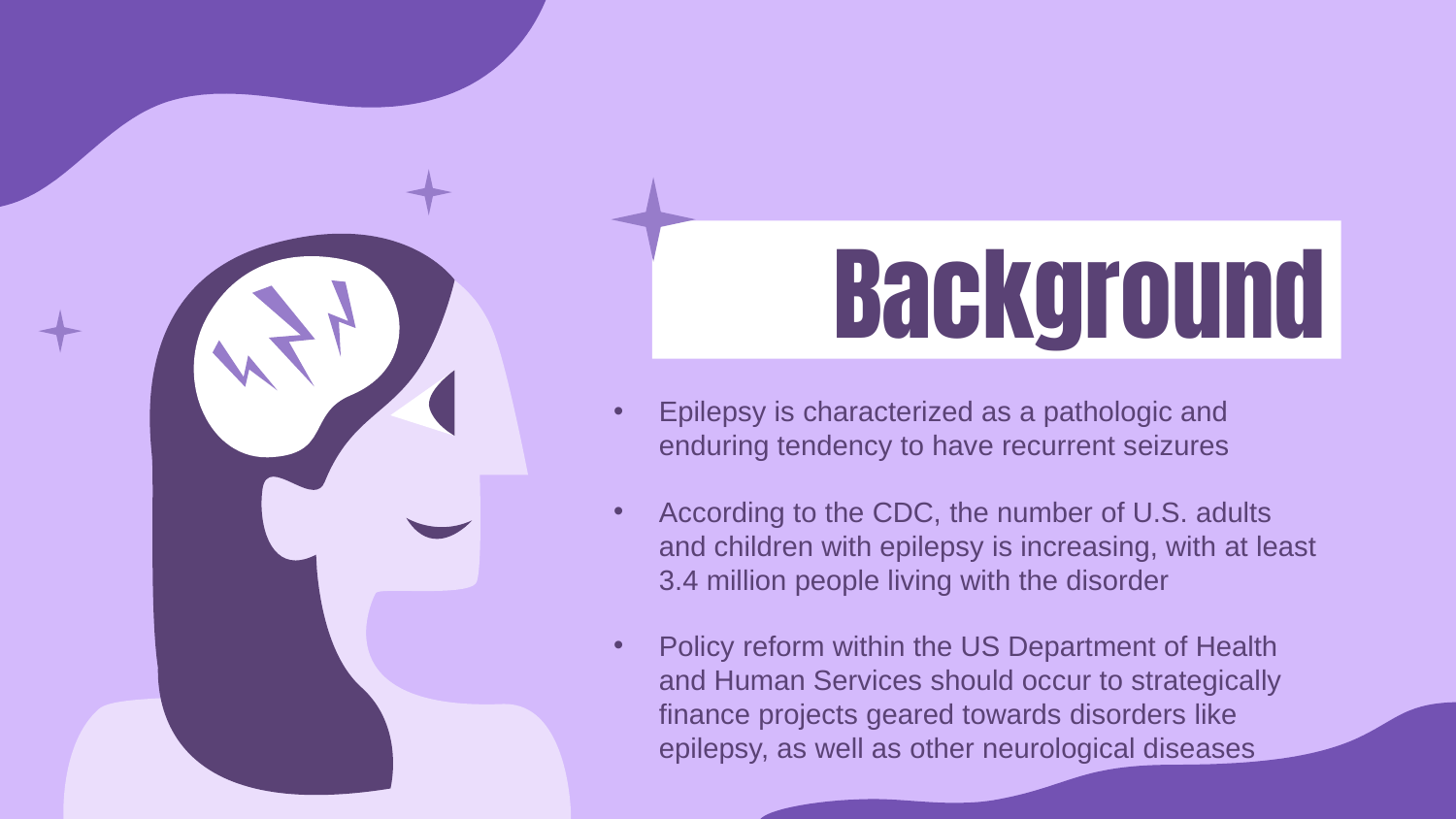

# Background

Epilepsy is characterized as a pathologic and enduring tendency to have recurrent seizures
According to the CDC, the number of U.S. adults and children with epilepsy is increasing, with at least 3.4 million people living with the disorder
Policy reform within the US Department of Health and Human Services should occur to strategically finance projects geared towards disorders like epilepsy, as well as other neurological diseases